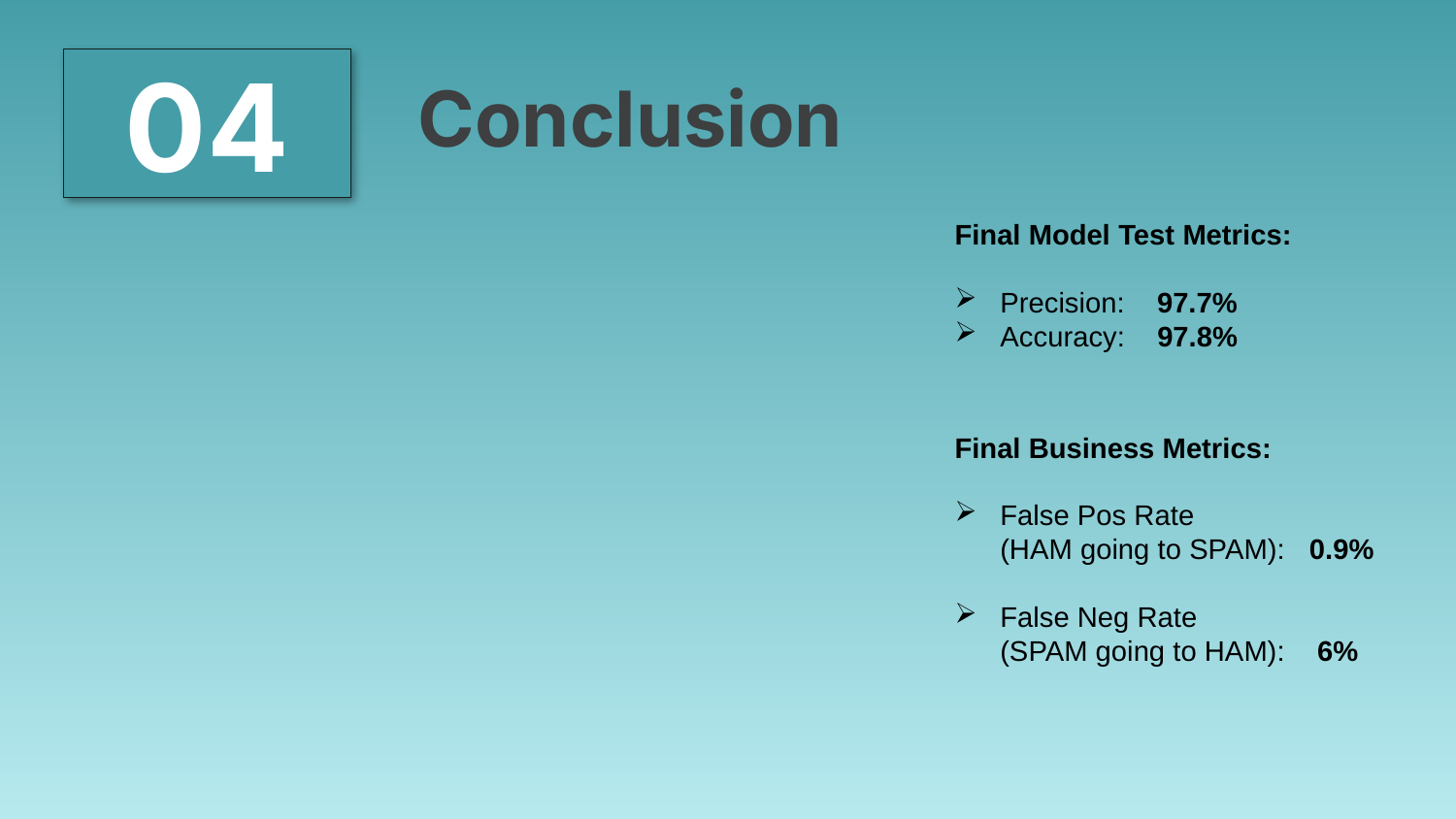

# Conclusion
04
Final Model Test Metrics:

Precision:    97.7%
Accuracy:    97.8%

Final Business Metrics:

False Pos Rate                  (HAM going to SPAM):   0.9%

False Neg Rate                (SPAM going to HAM):    6%